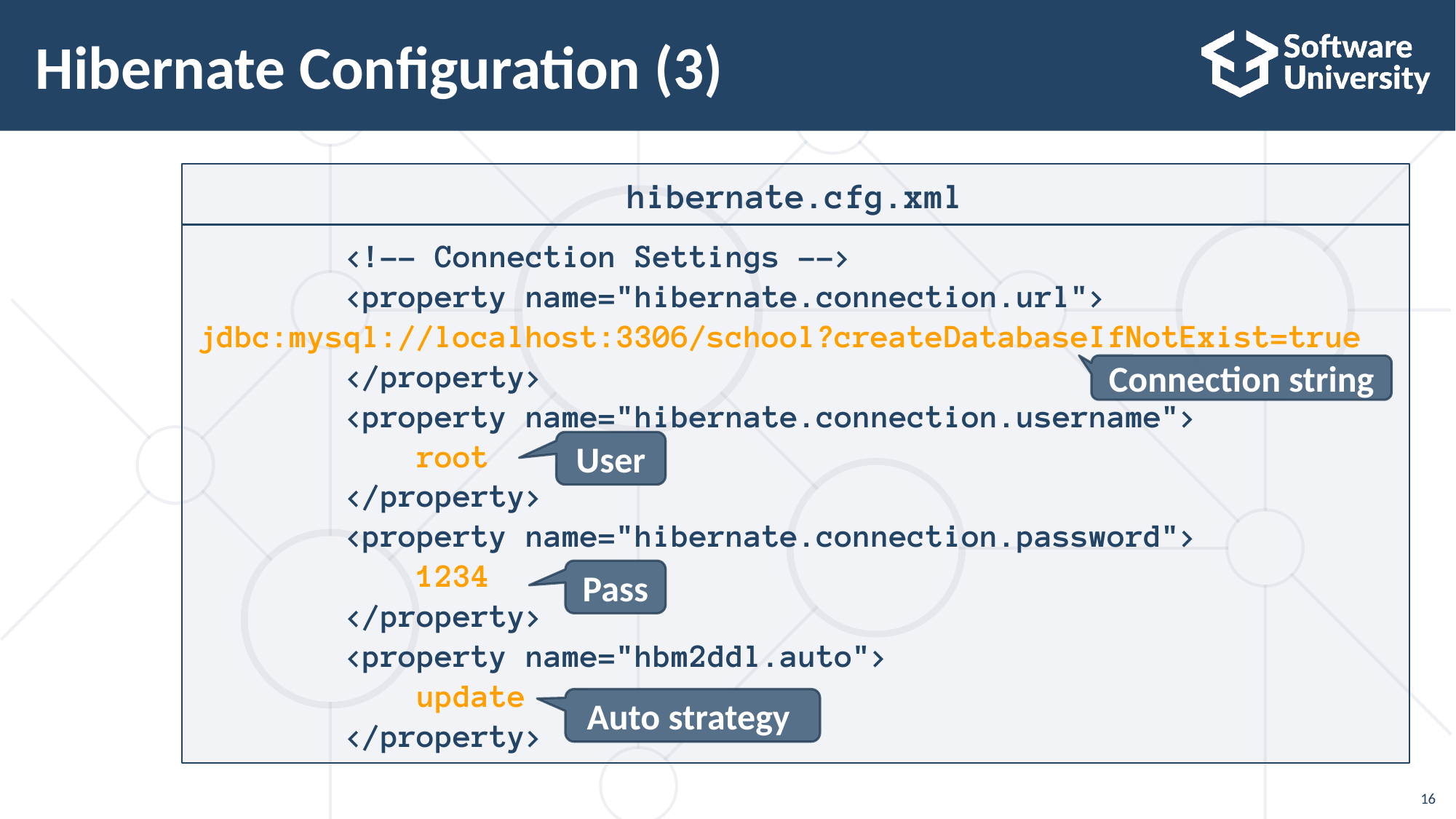

# Hibernate Configuration (3)
hibernate.cfg.xml
        <!-- Connection Settings -->
        <property name="hibernate.connection.url">   jdbc:mysql://localhost:3306/school?createDatabaseIfNotExist=true
        </property>
        <property name="hibernate.connection.username">
            root
        </property>
        <property name="hibernate.connection.password">
            1234
        </property>
        <property name="hbm2ddl.auto">
            update
        </property>
Connection string
User
Pass
Auto strategy
16